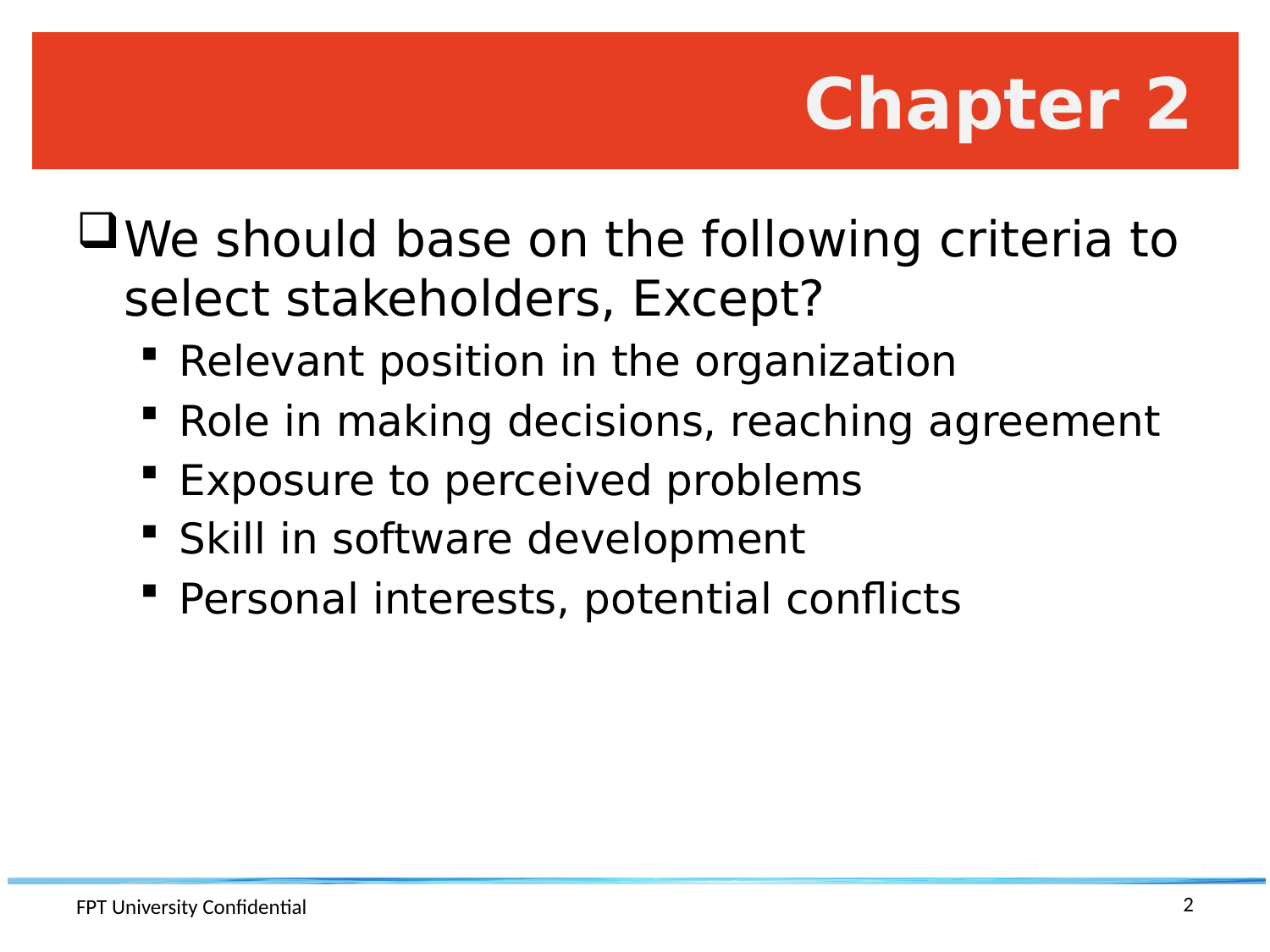

# Chapter 2
We should base on the following criteria to select stakeholders, Except?
Relevant position in the organization
Role in making decisions, reaching agreement
Exposure to perceived problems
Skill in software development
Personal interests, potential conflicts